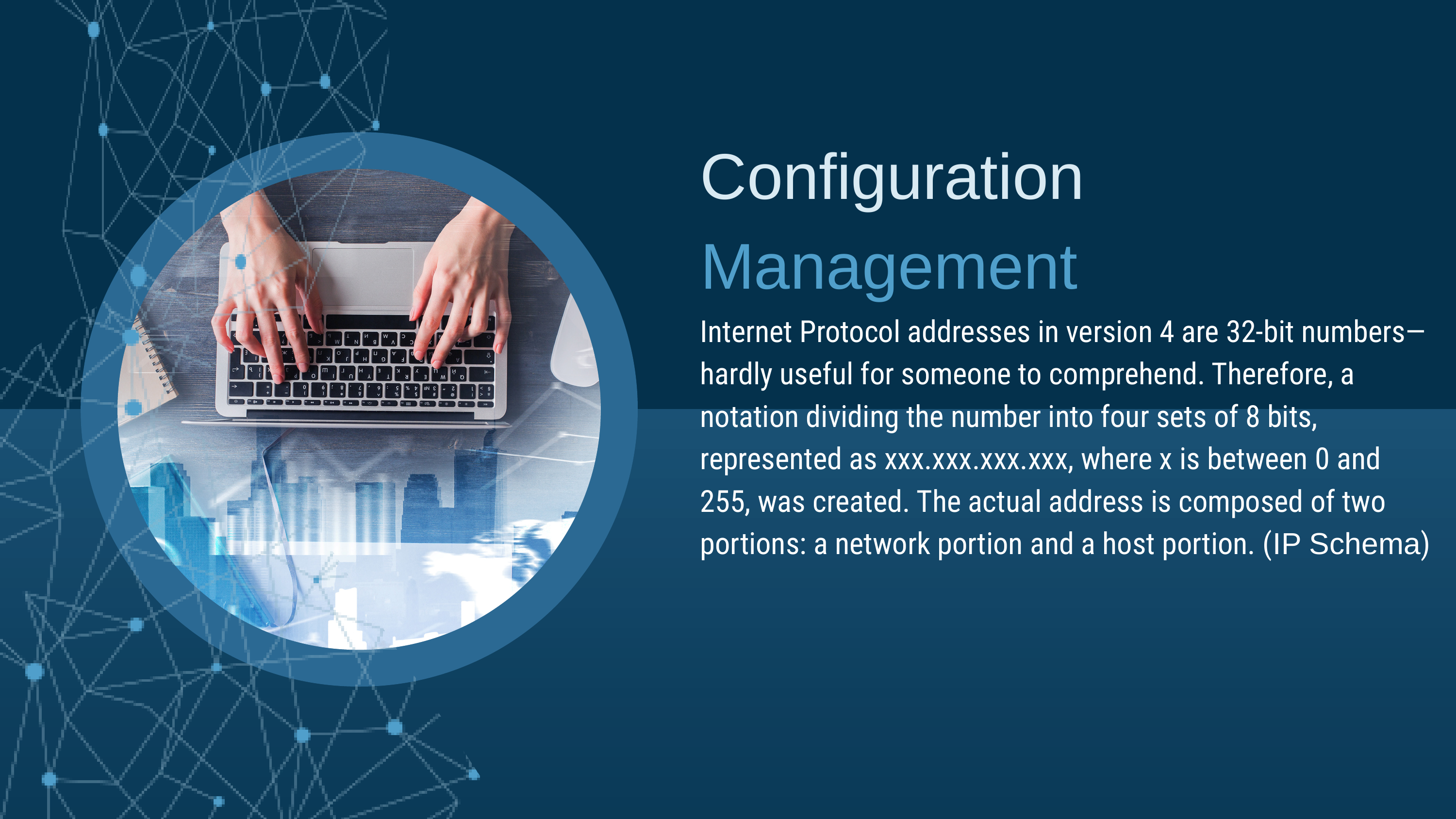

Configuration

Management
Internet Protocol addresses in version 4 are 32-bit numbers—hardly useful for someone to comprehend. Therefore, a notation dividing the number into four sets of 8 bits, represented as xxx.xxx.xxx.xxx, where x is between 0 and 255, was created. The actual address is composed of two portions: a network portion and a host portion. (IP Schema)